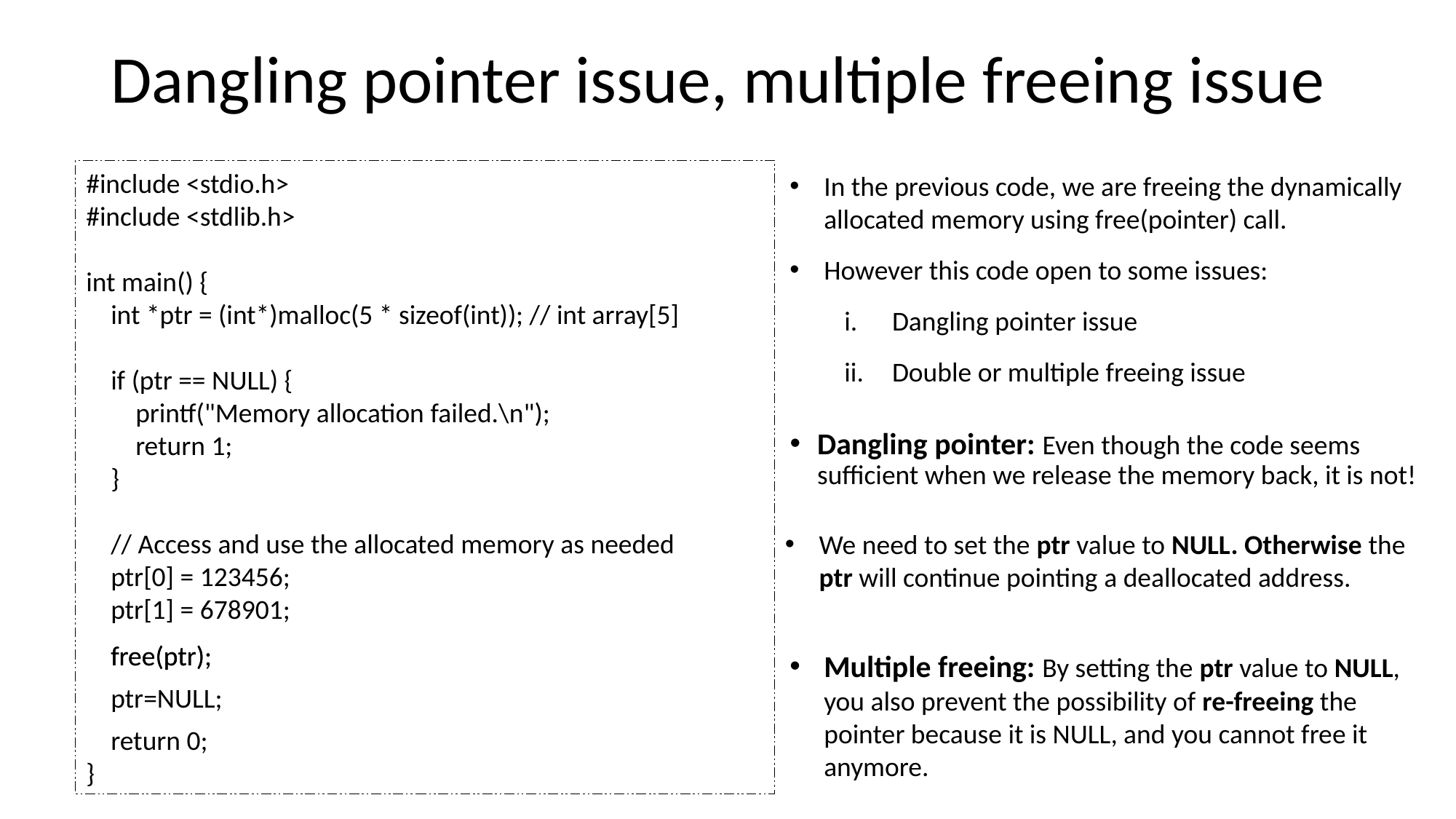

# Dangling pointer issue, multiple freeing issue
#include <stdio.h>
#include <stdlib.h>

int main() {
    int *ptr = (int*)malloc(5 * sizeof(int)); // int array[5]

    if (ptr == NULL) {
        printf("Memory allocation failed.\n");
        return 1;
    }

    // Access and use the allocated memory as needed
    ptr[0] = 123456;
    ptr[1] = 678901;

    return 0;
}
In the previous code, we are freeing the dynamically allocated memory using free(pointer) call.
However this code open to some issues:
Dangling pointer issue
Double or multiple freeing issue

Dangling pointer: Even though the code seems sufficient when we release the memory back, it is not!
We need to set the ptr value to NULL. Otherwise the ptr will continue pointing a deallocated address.
free(ptr);
free(ptr);
ptr=NULL;
Multiple freeing: By setting the ptr value to NULL, you also prevent the possibility of re-freeing the pointer because it is NULL, and you cannot free it anymore.